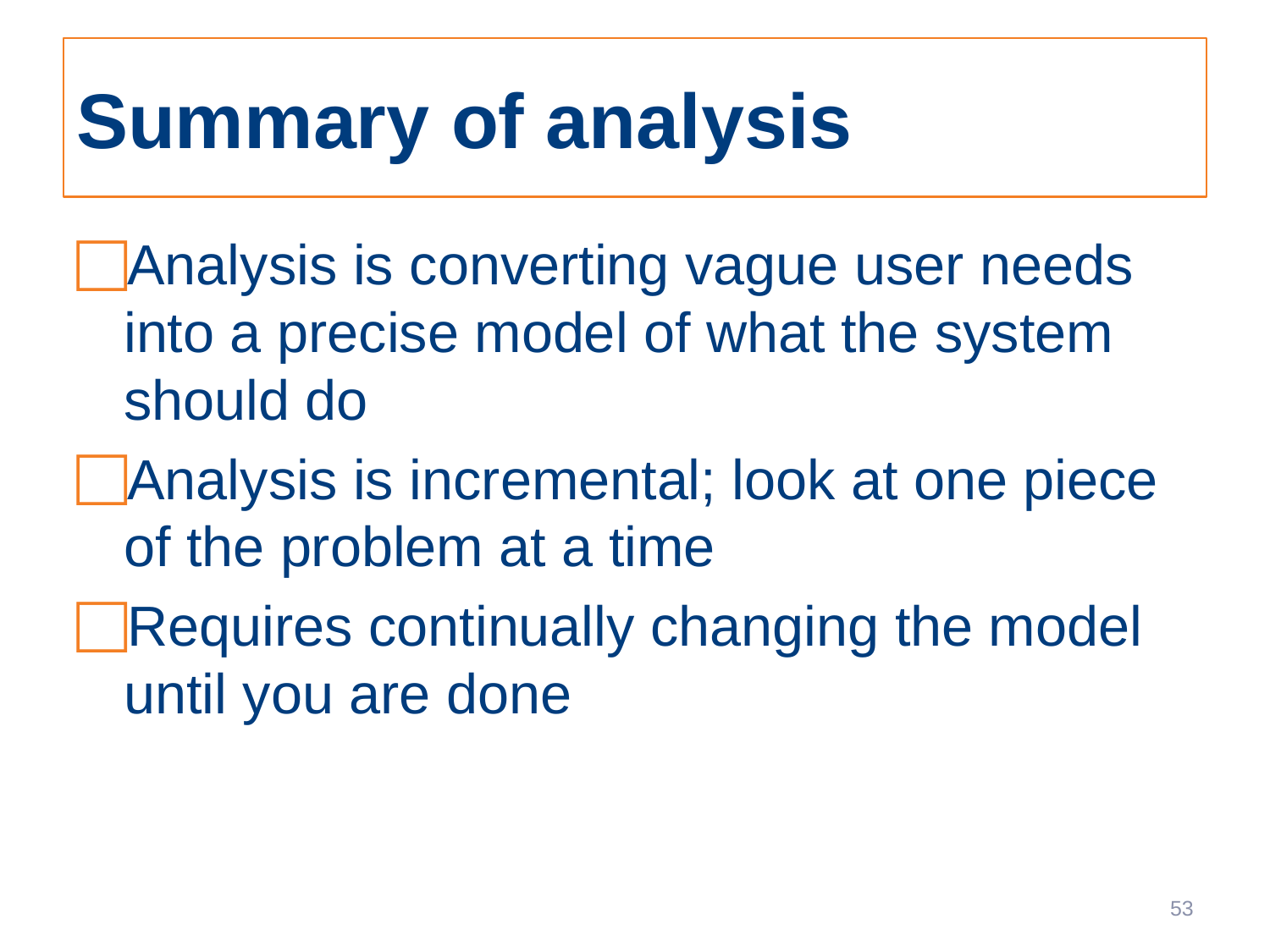

# Summary of analysis
Analysis is converting vague user needs into a precise model of what the system should do
Analysis is incremental; look at one piece of the problem at a time
Requires continually changing the model until you are done
53